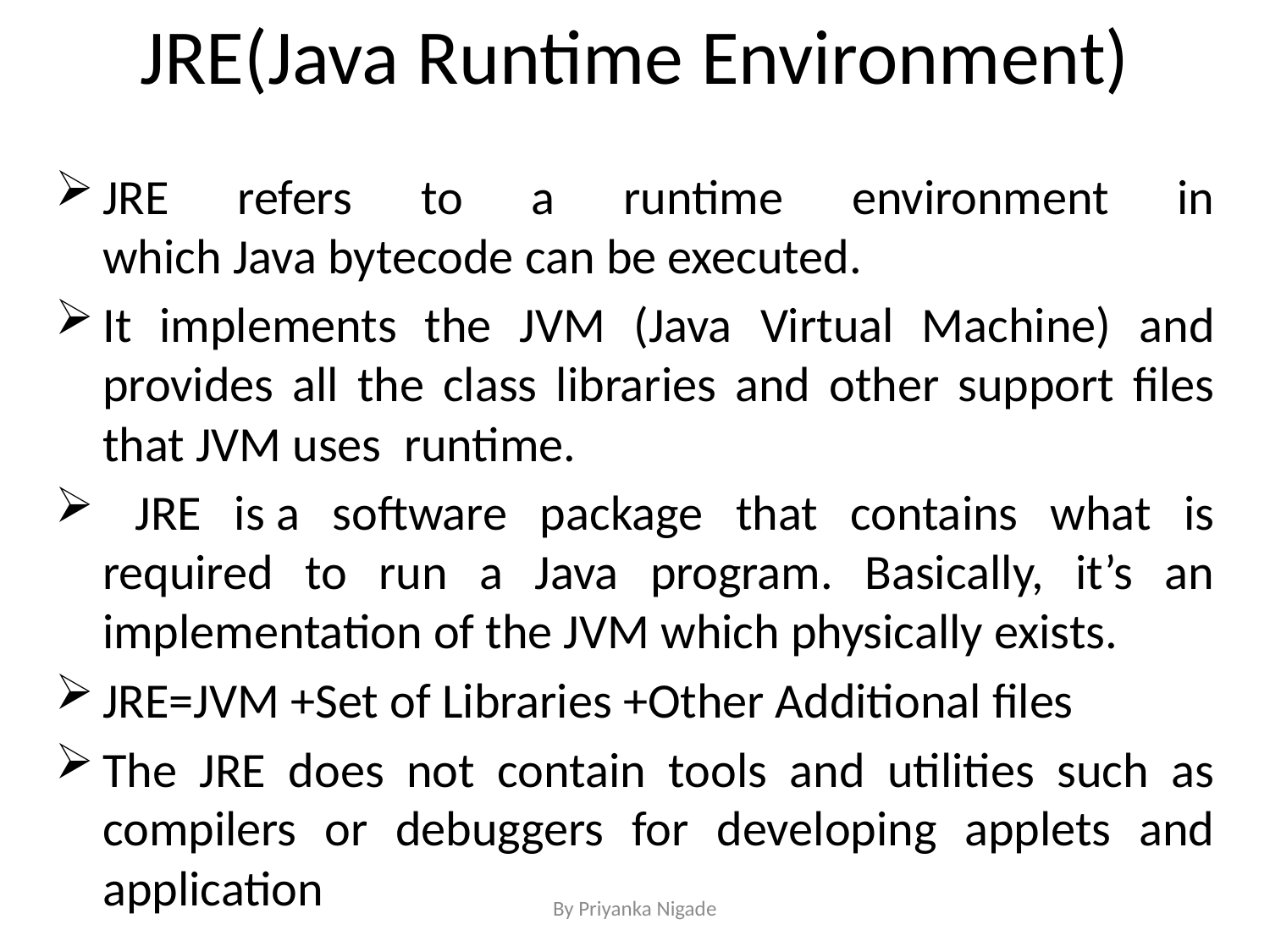

# JRE(Java Runtime Environment)
JRE refers to a runtime environment in which Java bytecode can be executed.
It implements the JVM (Java Virtual Machine) and provides all the class libraries and other support files that JVM uses  runtime.
 JRE is a software package that contains what is required to run a Java program. Basically, it’s an implementation of the JVM which physically exists.
JRE=JVM +Set of Libraries +Other Additional files
The JRE does not contain tools and utilities such as compilers or debuggers for developing applets and application

By Priyanka Nigade